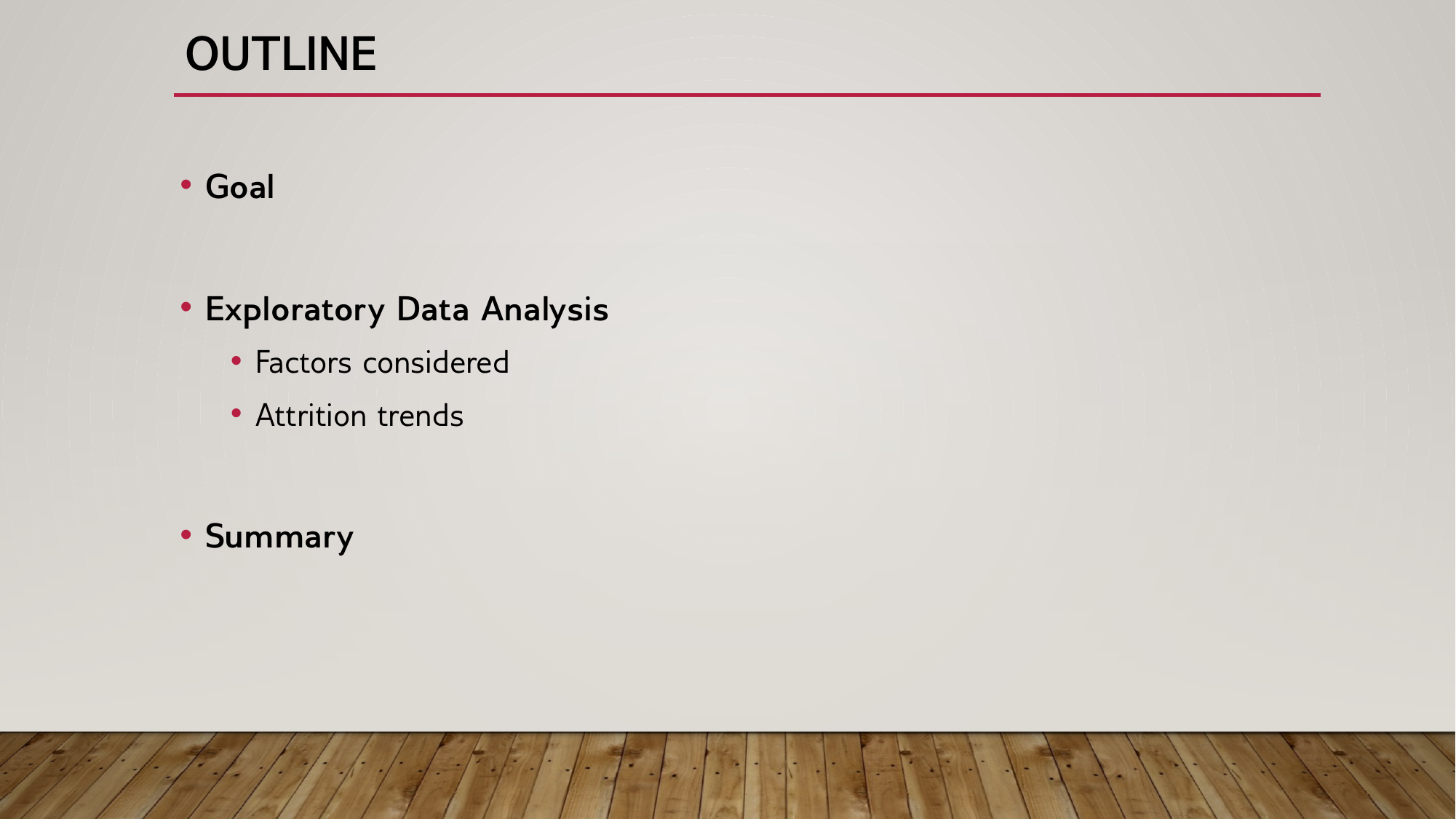

# Outline
Goal

Exploratory Data Analysis
Factors considered
Attrition trends

Summary